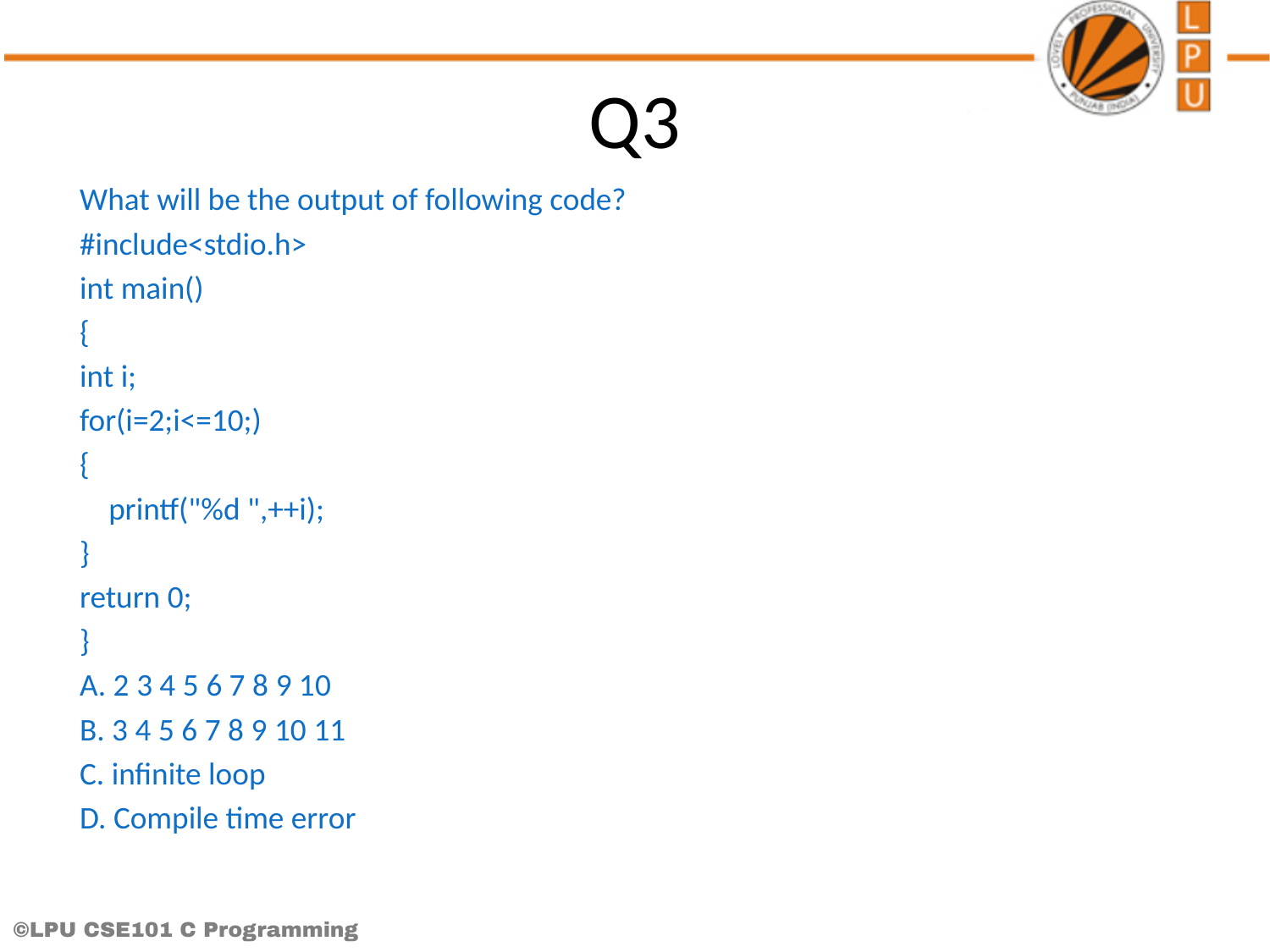

# Q3
What will be the output of following code?
#include<stdio.h>
int main()
{
int i;
for(i=2;i<=10;)
{
    printf("%d ",++i);
}
return 0;
}
A. 2 3 4 5 6 7 8 9 10
B. 3 4 5 6 7 8 9 10 11
C. infinite loop
D. Compile time error